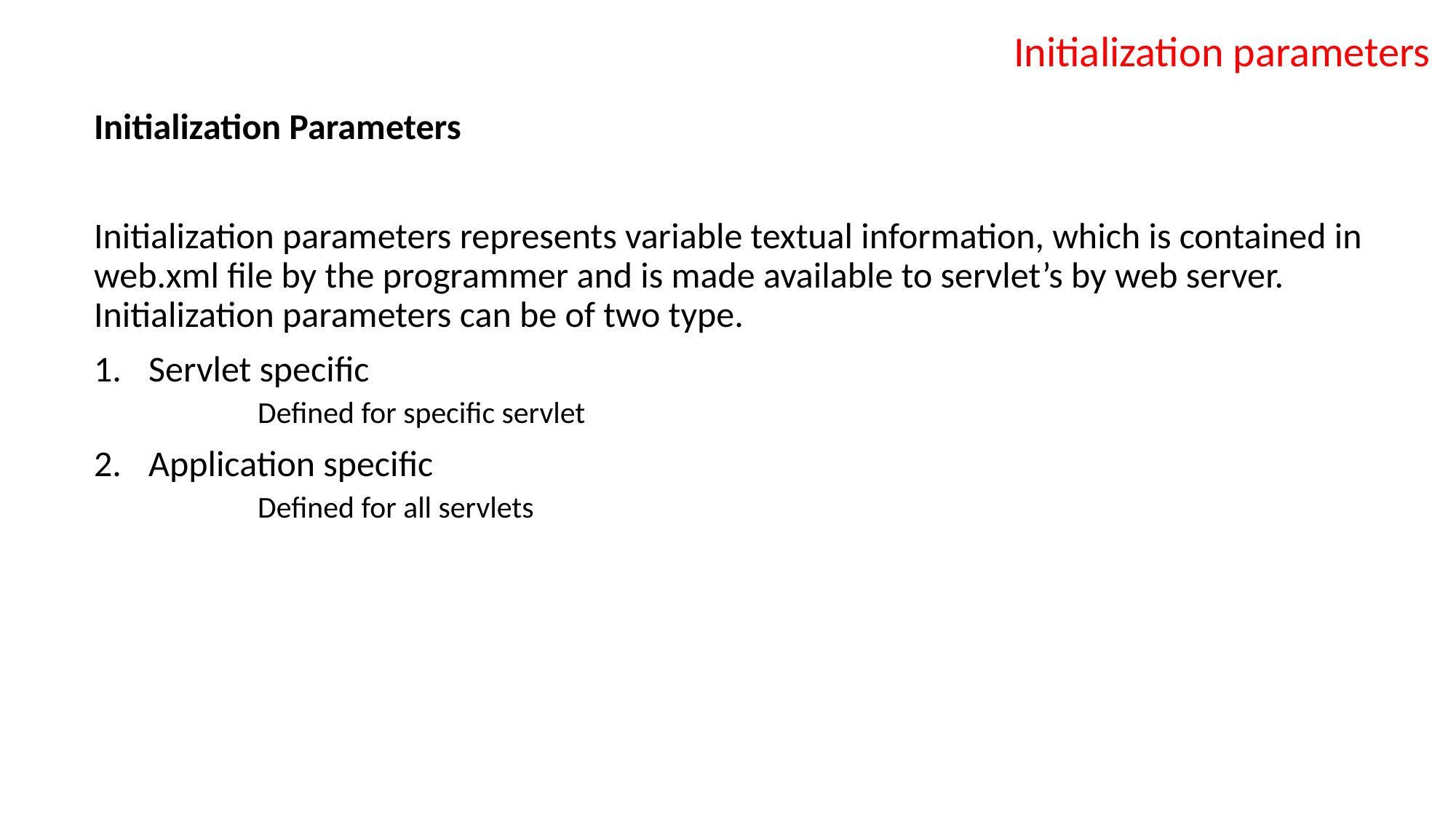

# Initialization parameters
Initialization Parameters

Initialization parameters represents variable textual information, which is contained in web.xml file by the programmer and is made available to servlet’s by web server. Initialization parameters can be of two type.
Servlet specific
	Defined for specific servlet
Application specific
	Defined for all servlets